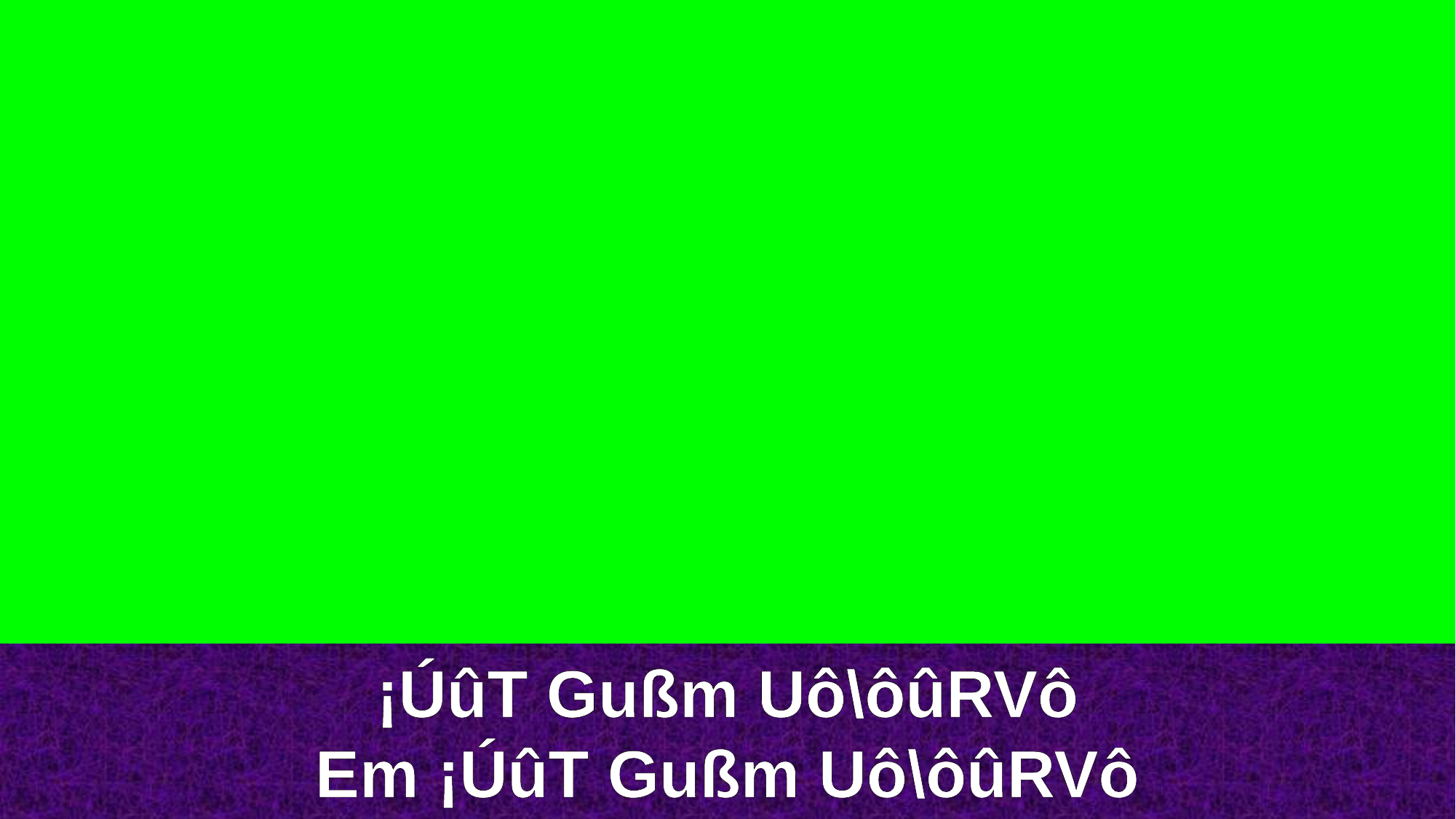

¡ÚûT Gußm Uô\ôûRVô
Em ¡ÚûT Gußm Uô\ôûRVô